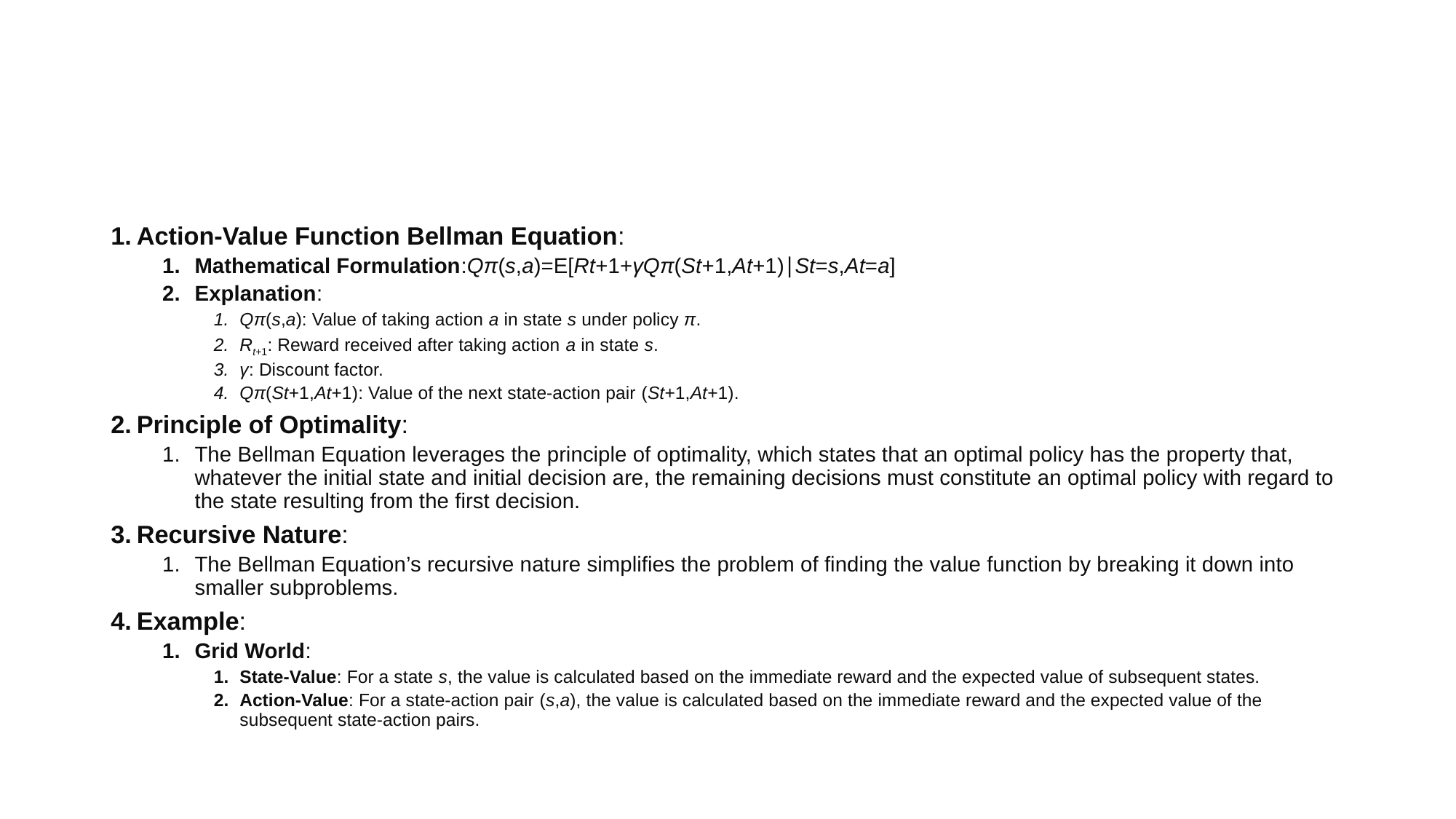

#
Action-Value Function Bellman Equation:
Mathematical Formulation:Qπ(s,a)=E[Rt+1​+γQπ(St+1​,At+1​)∣St​=s,At​=a]
Explanation:
Qπ(s,a): Value of taking action a in state s under policy π.
Rt+1​: Reward received after taking action a in state s.
γ: Discount factor.
Qπ(St+1​,At+1​): Value of the next state-action pair (St+1​,At+1​).
Principle of Optimality:
The Bellman Equation leverages the principle of optimality, which states that an optimal policy has the property that, whatever the initial state and initial decision are, the remaining decisions must constitute an optimal policy with regard to the state resulting from the first decision.
Recursive Nature:
The Bellman Equation’s recursive nature simplifies the problem of finding the value function by breaking it down into smaller subproblems.
Example:
Grid World:
State-Value: For a state s, the value is calculated based on the immediate reward and the expected value of subsequent states.
Action-Value: For a state-action pair (s,a), the value is calculated based on the immediate reward and the expected value of the subsequent state-action pairs.